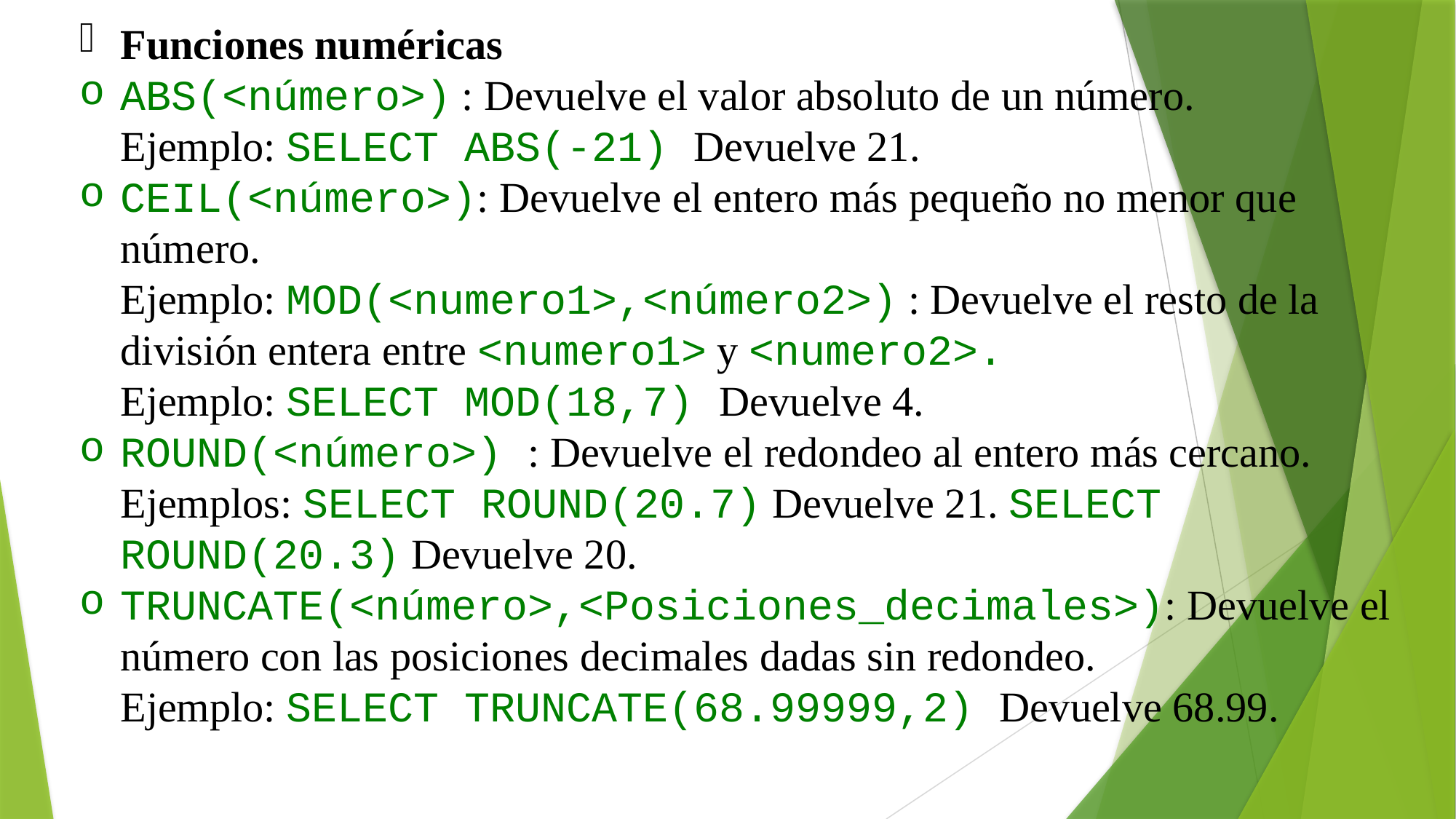

Funciones numéricas
ABS(<número>) : Devuelve el valor absoluto de un número.
Ejemplo: SELECT ABS(-21) Devuelve 21.
CEIL(<número>): Devuelve el entero más pequeño no menor que número.
Ejemplo: MOD(<numero1>,<número2>) : Devuelve el resto de la división entera entre <numero1> y <numero2>.
Ejemplo: SELECT MOD(18,7) Devuelve 4.
ROUND(<número>) : Devuelve el redondeo al entero más cercano.
Ejemplos: SELECT ROUND(20.7) Devuelve 21. SELECT ROUND(20.3) Devuelve 20.
TRUNCATE(<número>,<Posiciones_decimales>): Devuelve el número con las posiciones decimales dadas sin redondeo.
Ejemplo: SELECT TRUNCATE(68.99999,2) Devuelve 68.99.